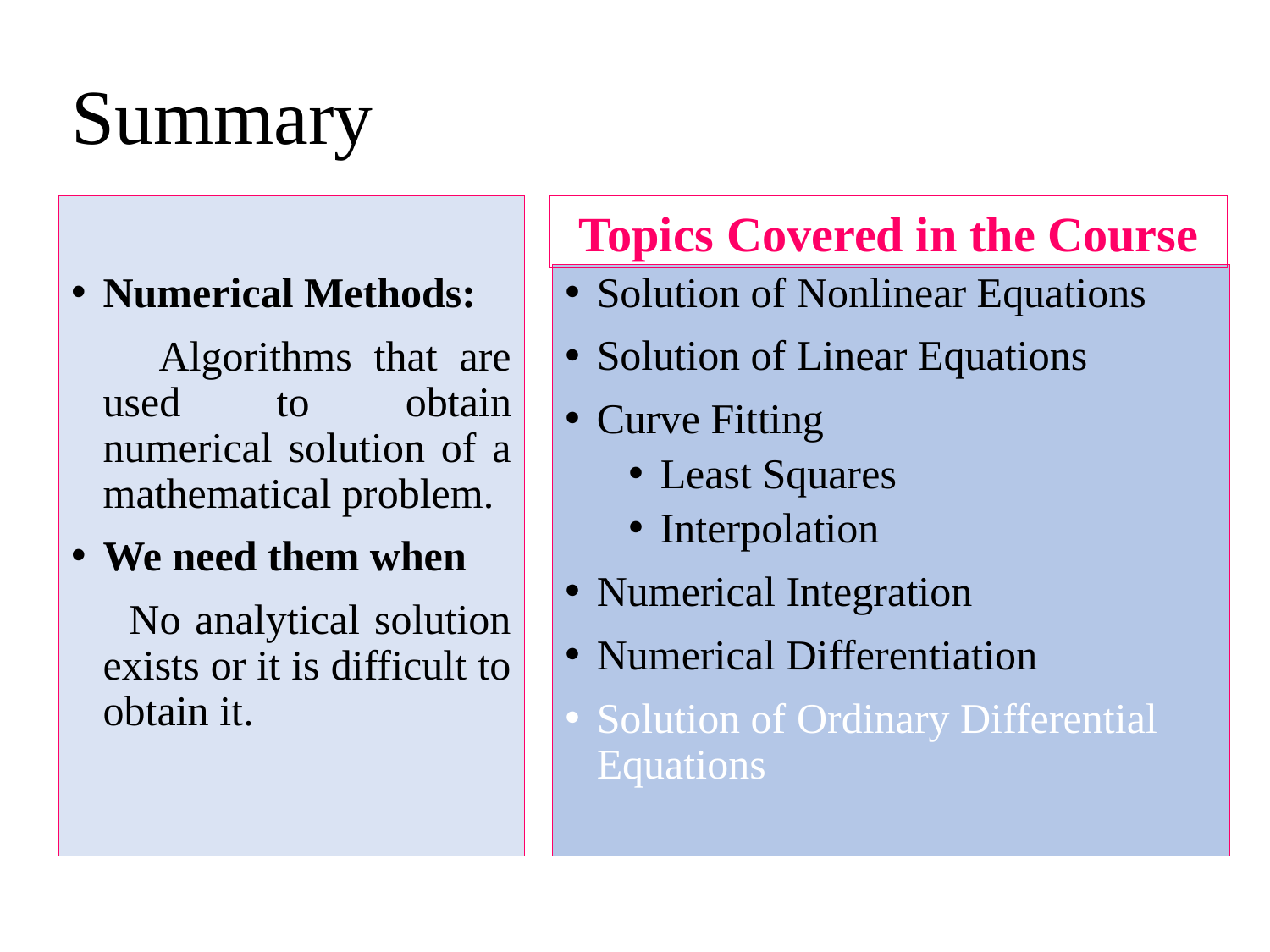

# Summary

Numerical Methods:
    Algorithms that are used to obtain numerical solution of a mathematical problem.
We need them when
    No analytical solution exists or it is difficult to obtain it.
Topics Covered in the Course
Solution of Nonlinear Equations
Solution of Linear Equations
Curve Fitting
Least Squares
Interpolation
Numerical Integration
Numerical Differentiation
Solution of Ordinary Differential Equations